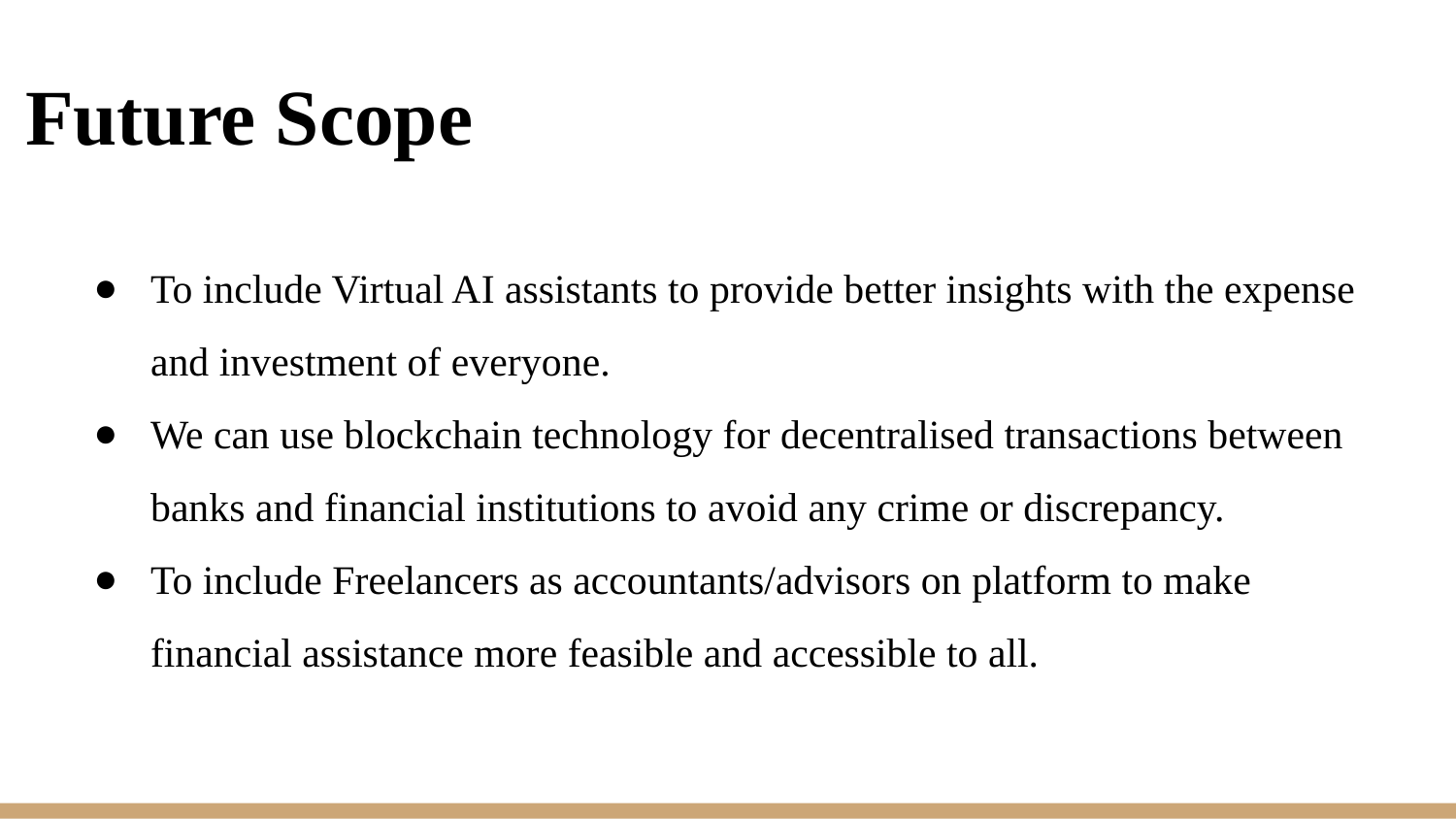

# Future Scope

To include Virtual AI assistants to provide better insights with the expense and investment of everyone.
We can use blockchain technology for decentralised transactions between banks and financial institutions to avoid any crime or discrepancy.
To include Freelancers as accountants/advisors on platform to make financial assistance more feasible and accessible to all.